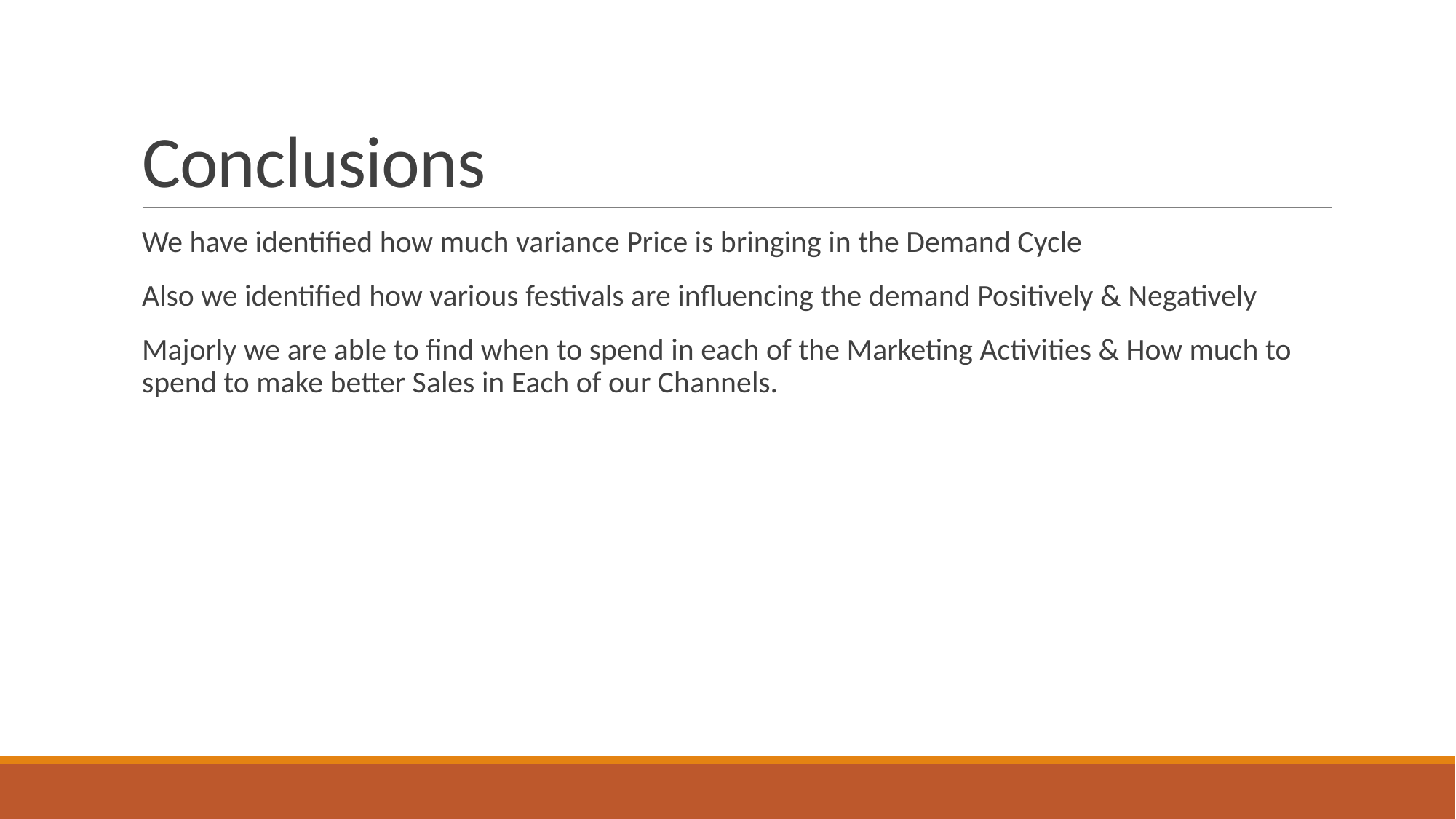

# Conclusions
We have identified how much variance Price is bringing in the Demand Cycle
Also we identified how various festivals are influencing the demand Positively & Negatively
Majorly we are able to find when to spend in each of the Marketing Activities & How much to spend to make better Sales in Each of our Channels.